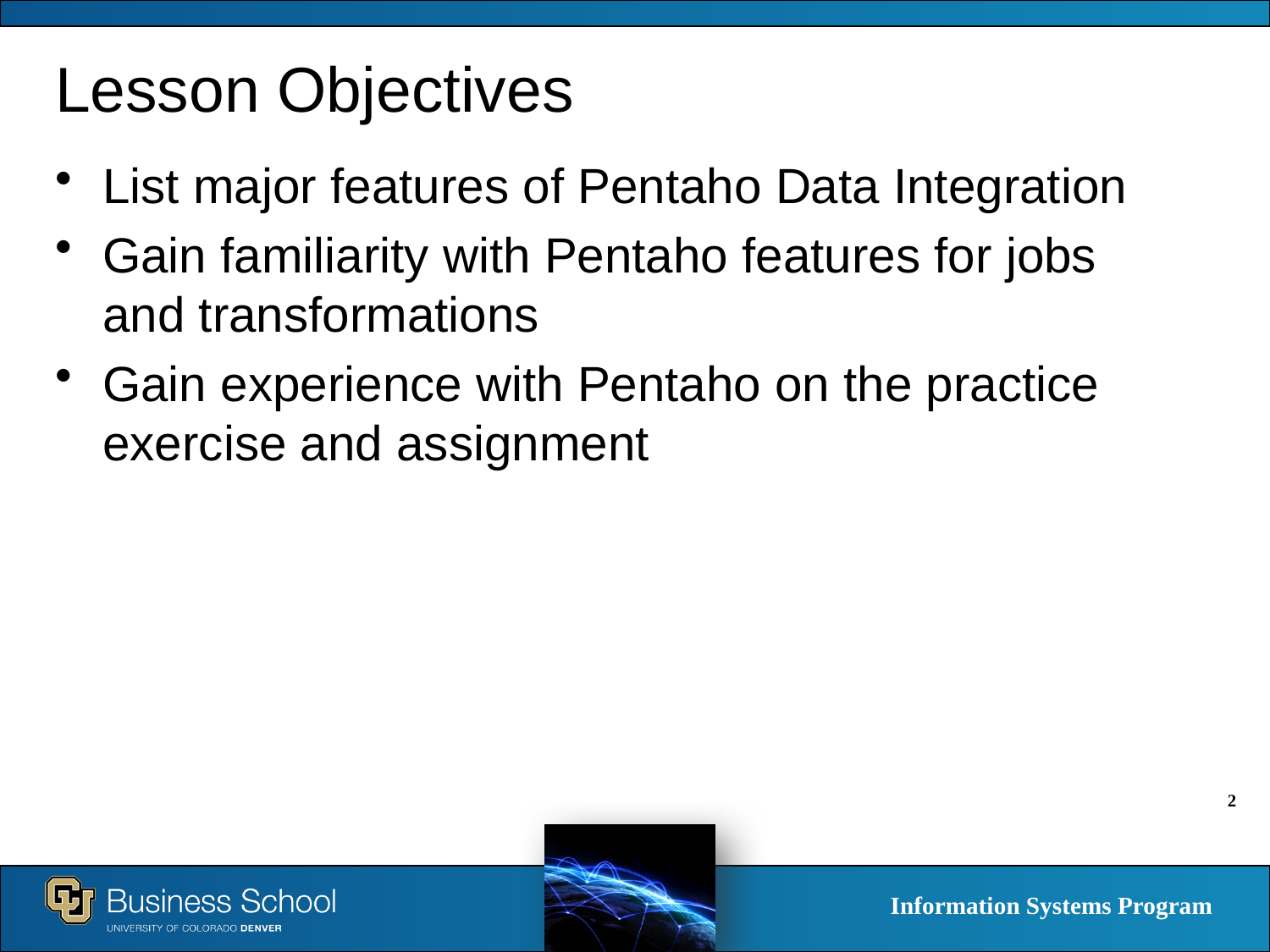

# Lesson Objectives
List major features of Pentaho Data Integration
Gain familiarity with Pentaho features for jobs and transformations
Gain experience with Pentaho on the practice exercise and assignment